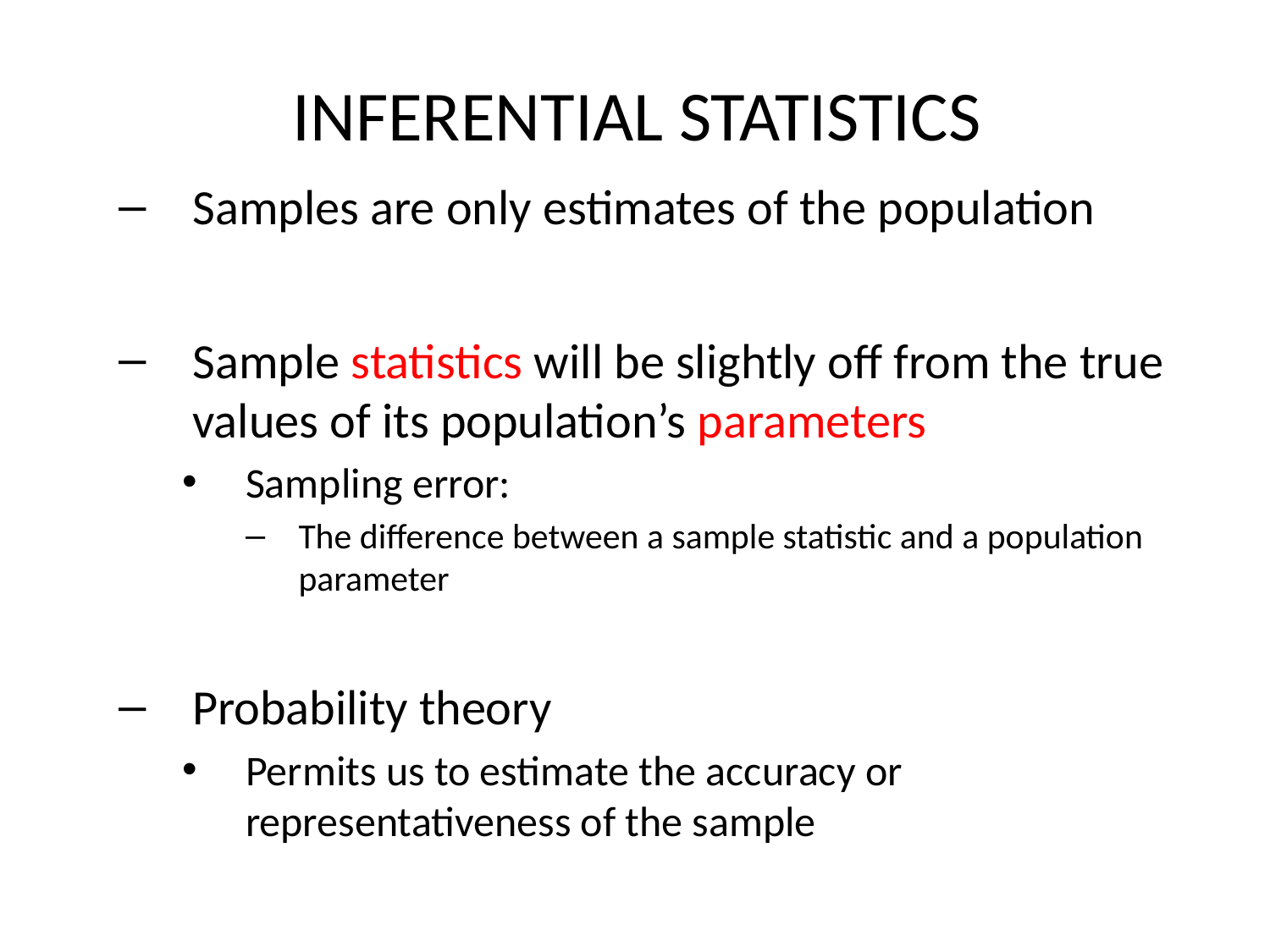

# INFERENTIAL STATISTICS
Samples are only estimates of the population

Sample statistics will be slightly off from the true values of its population’s parameters
Sampling error:
The difference between a sample statistic and a population parameter

Probability theory
Permits us to estimate the accuracy or representativeness of the sample